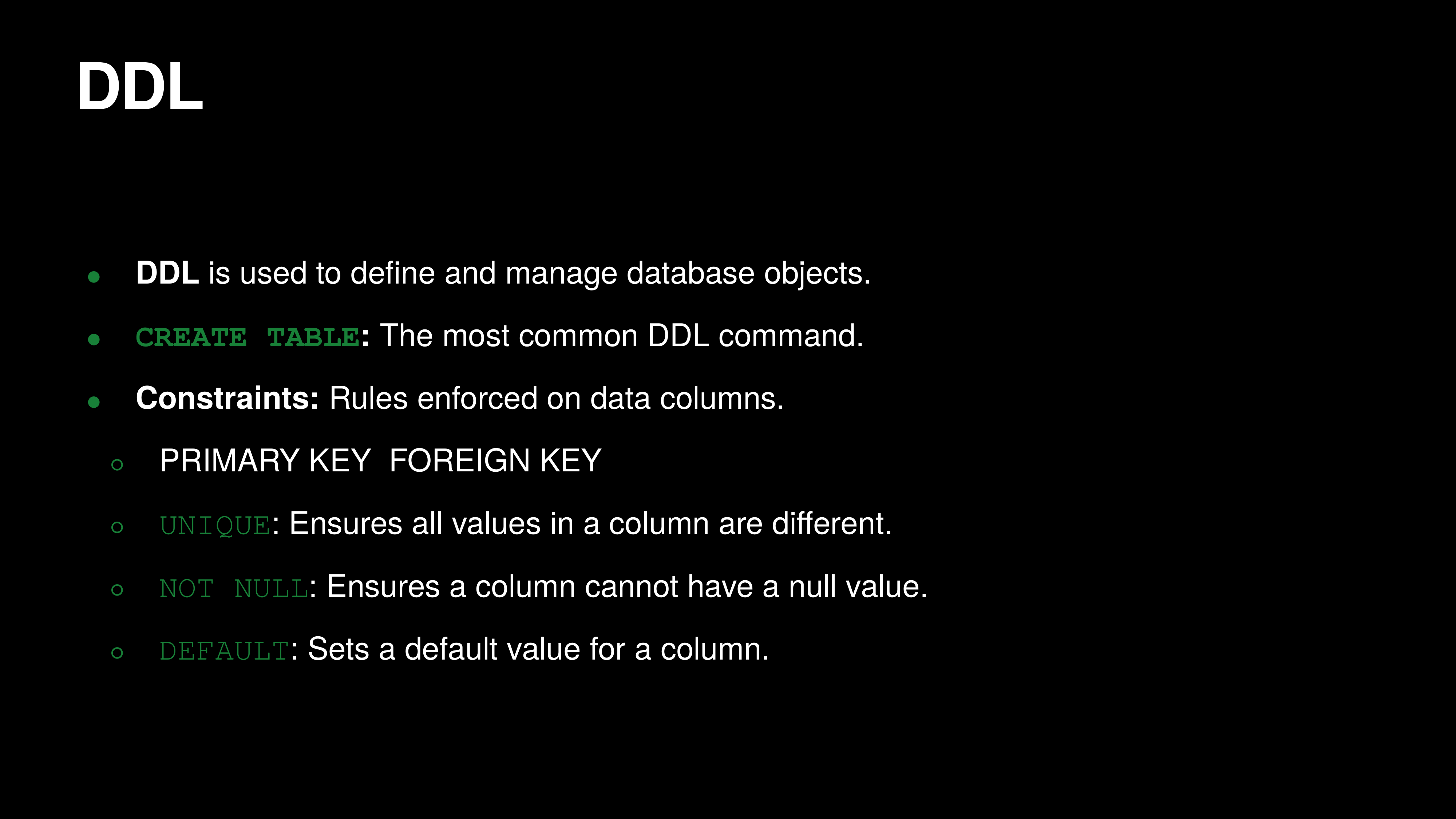

# DDL
DDL is used to define and manage database objects.
CREATE TABLE: The most common DDL command.
Constraints: Rules enforced on data columns.
PRIMARY KEY, FOREIGN KEY (recap).
UNIQUE: Ensures all values in a column are different.
NOT NULL: Ensures a column cannot have a null value.
DEFAULT: Sets a default value for a column.